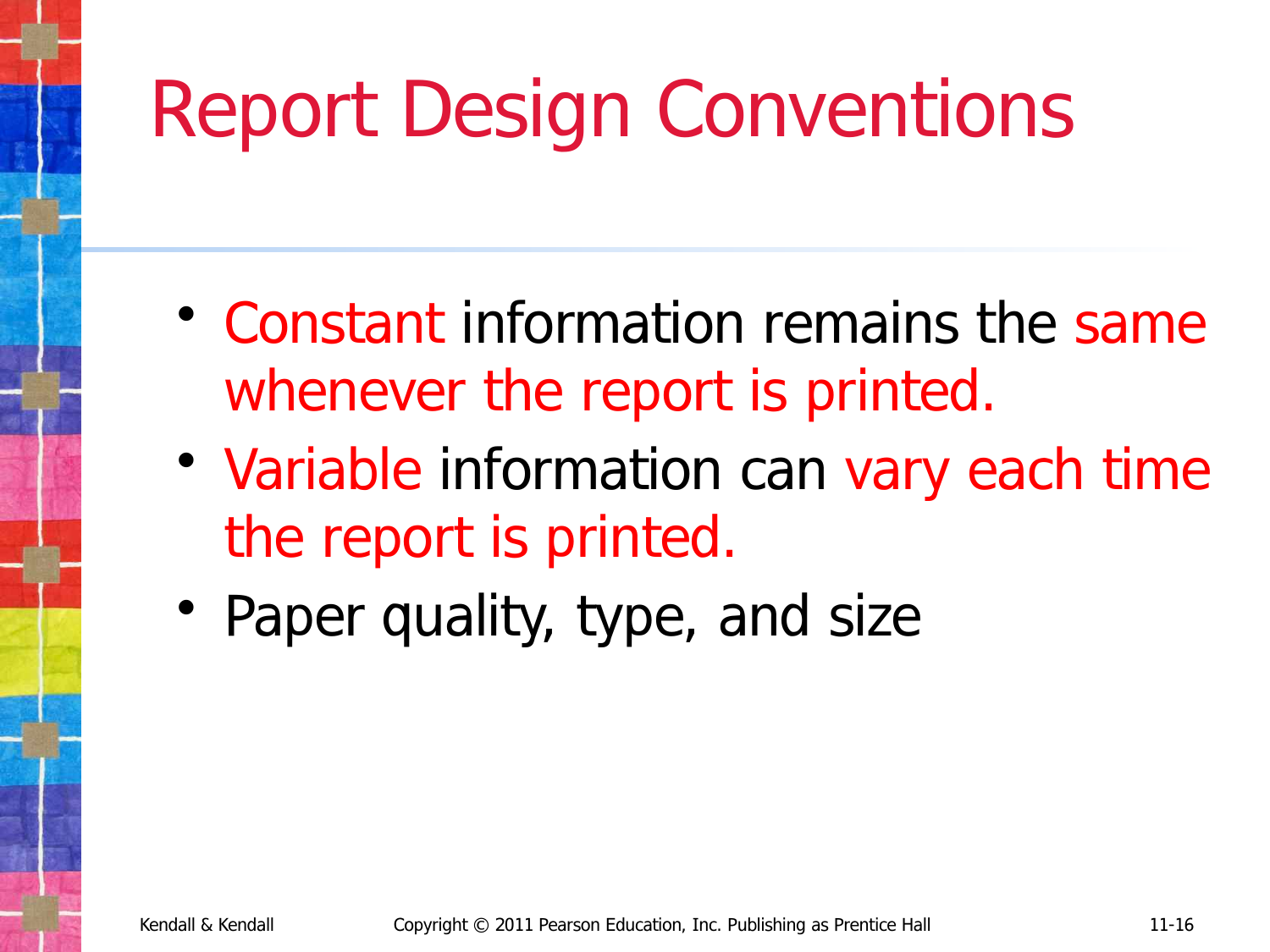

# Report Design Conventions
Constant information remains the same whenever the report is printed.
Variable information can vary each time the report is printed.
Paper quality, type, and size
Kendall & Kendall	Copyright © 2011 Pearson Education, Inc. Publishing as Prentice Hall
11-16